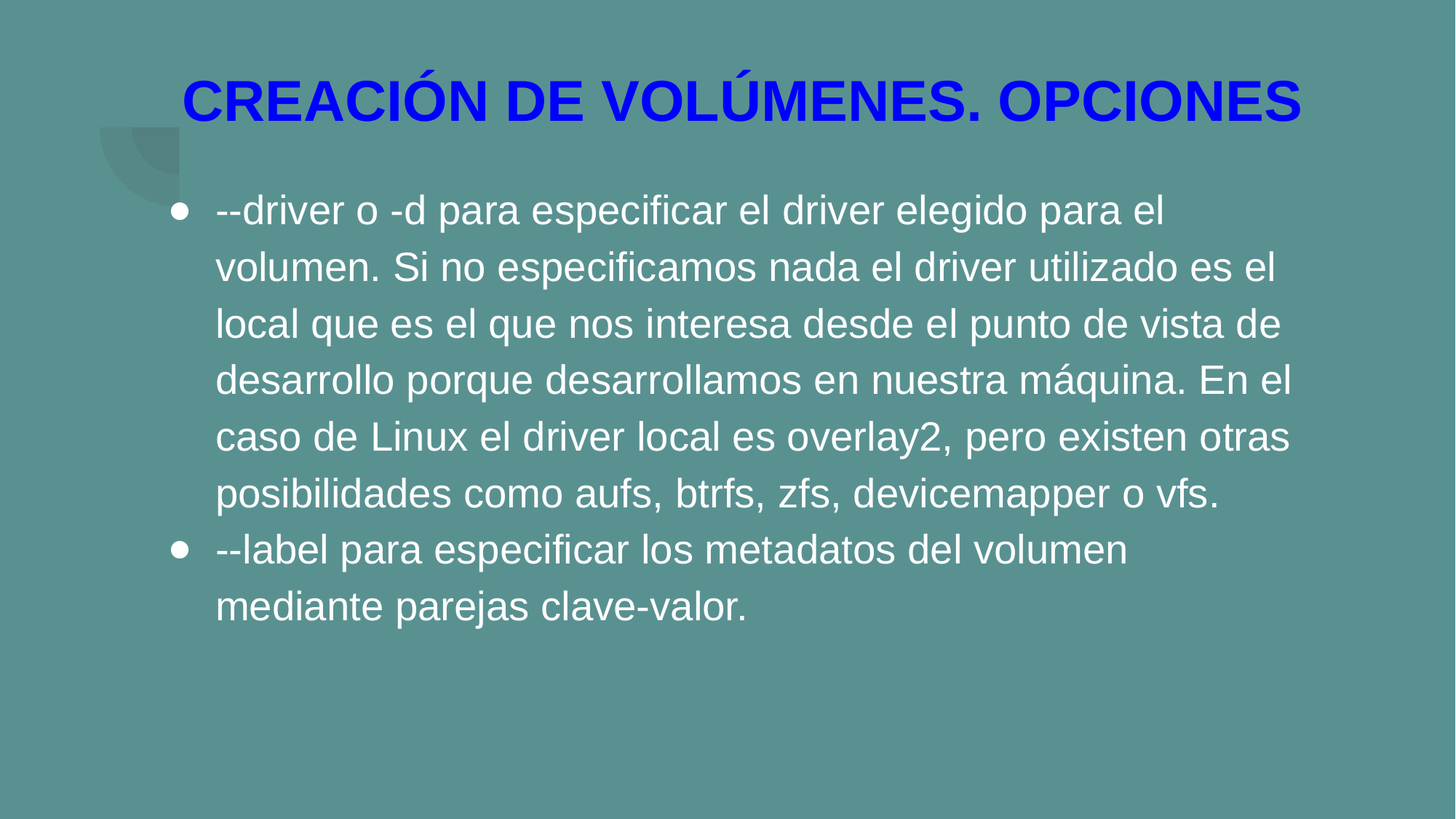

# CREACIÓN DE VOLÚMENES. OPCIONES
--driver o -d para especificar el driver elegido para el volumen. Si no especificamos nada el driver utilizado es el local que es el que nos interesa desde el punto de vista de desarrollo porque desarrollamos en nuestra máquina. En el caso de Linux el driver local es overlay2, pero existen otras posibilidades como aufs, btrfs, zfs, devicemapper o vfs.
--label para especificar los metadatos del volumen mediante parejas clave-valor.